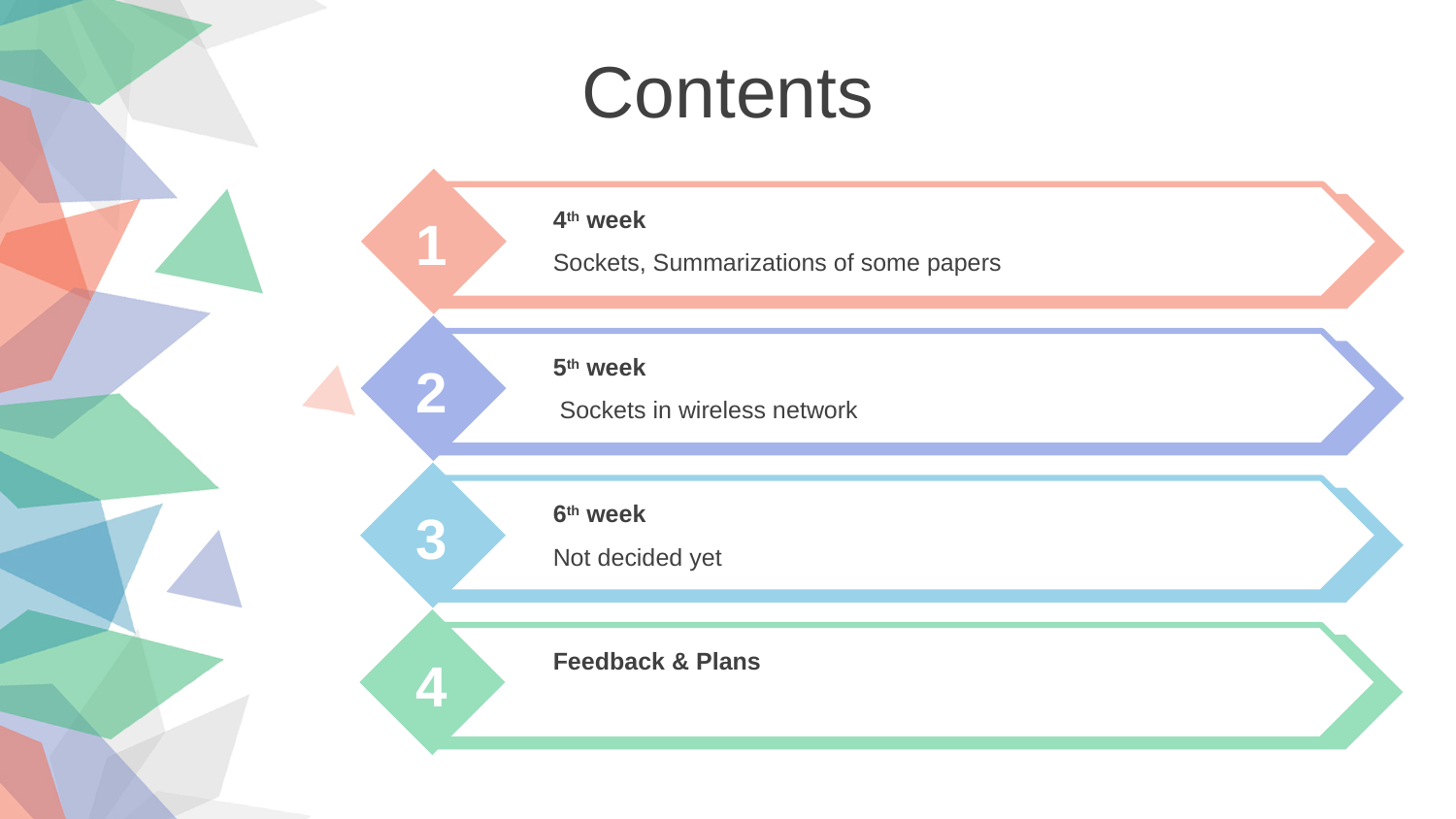

Contents

4th week
Sockets, Summarizations of some papers
1

5th week
 Sockets in wireless network
2

6th week
Not decided yet
3

Feedback & Plans
4